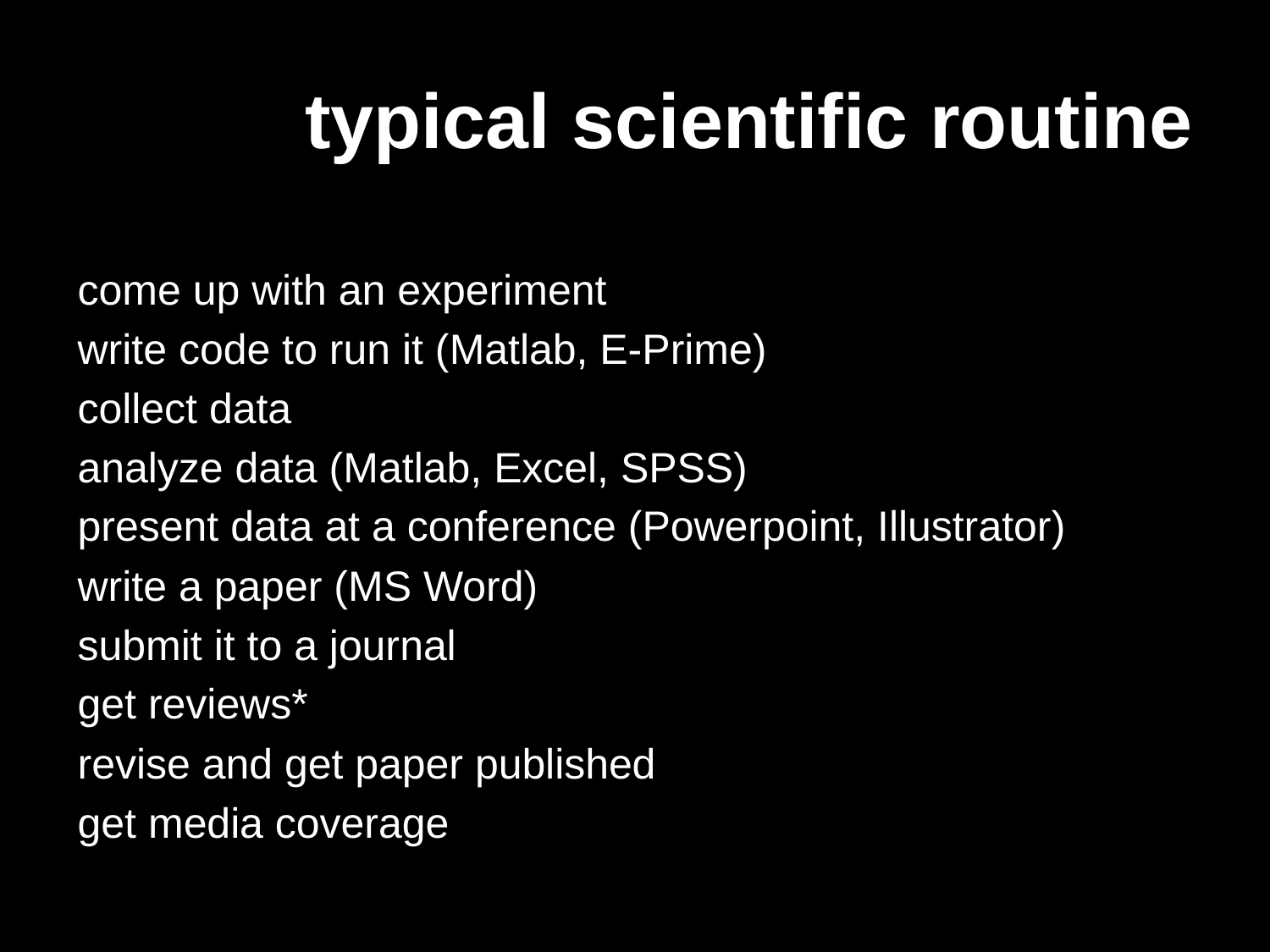

# typical scientific routine
come up with an experiment
write code to run it (Matlab, E-Prime)
collect data
analyze data (Matlab, Excel, SPSS)
present data at a conference (Powerpoint, Illustrator)
write a paper (MS Word)
submit it to a journal
get reviews*
revise and get paper published
get media coverage